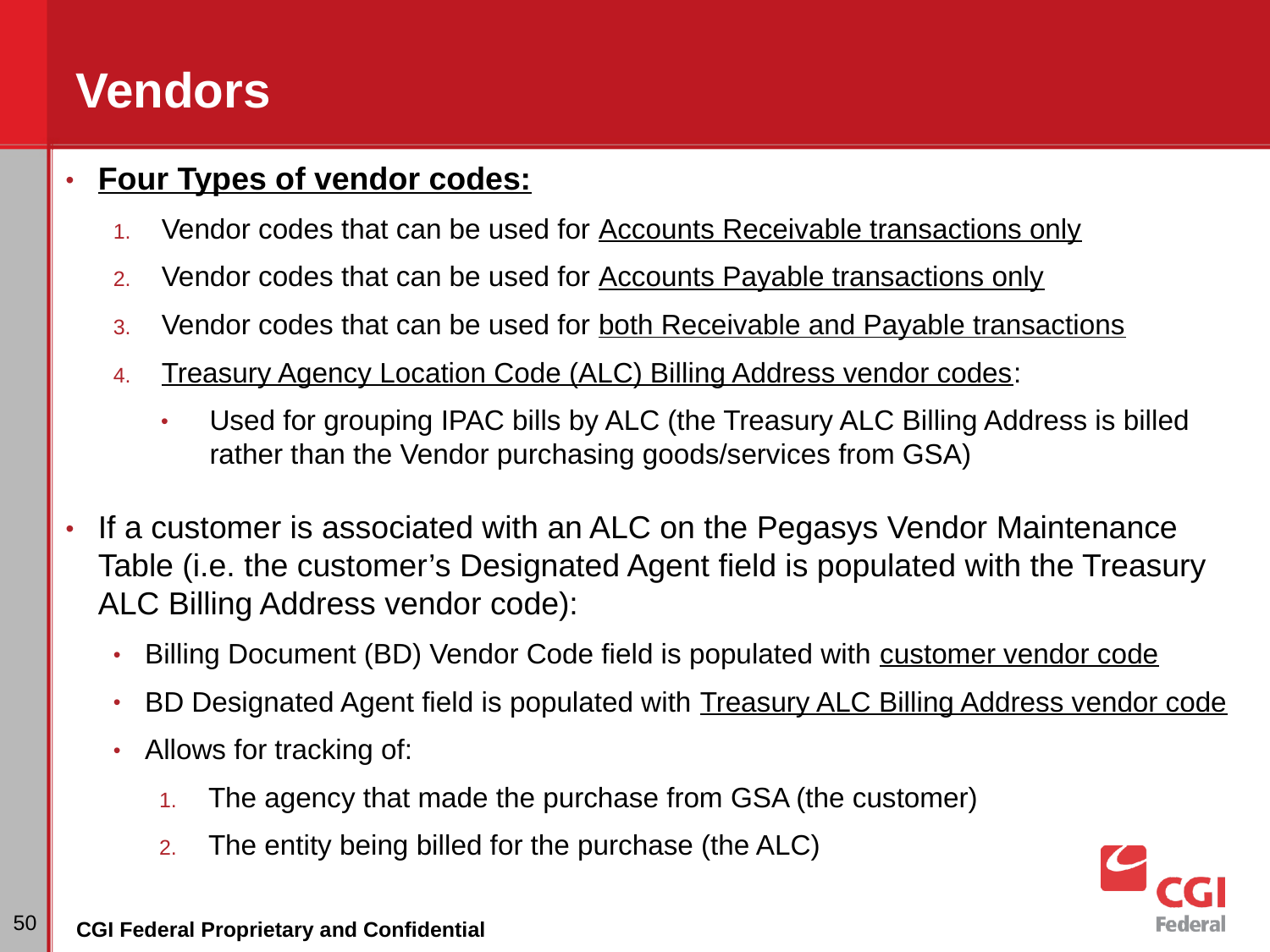

# Vendors
Four Types of vendor codes:
Vendor codes that can be used for Accounts Receivable transactions only
Vendor codes that can be used for Accounts Payable transactions only
Vendor codes that can be used for both Receivable and Payable transactions
Treasury Agency Location Code (ALC) Billing Address vendor codes:
Used for grouping IPAC bills by ALC (the Treasury ALC Billing Address is billed rather than the Vendor purchasing goods/services from GSA)

If a customer is associated with an ALC on the Pegasys Vendor Maintenance Table (i.e. the customer’s Designated Agent field is populated with the Treasury ALC Billing Address vendor code):
Billing Document (BD) Vendor Code field is populated with customer vendor code
BD Designated Agent field is populated with Treasury ALC Billing Address vendor code
Allows for tracking of:
The agency that made the purchase from GSA (the customer)
The entity being billed for the purchase (the ALC)

50
CGI Federal Proprietary and Confidential